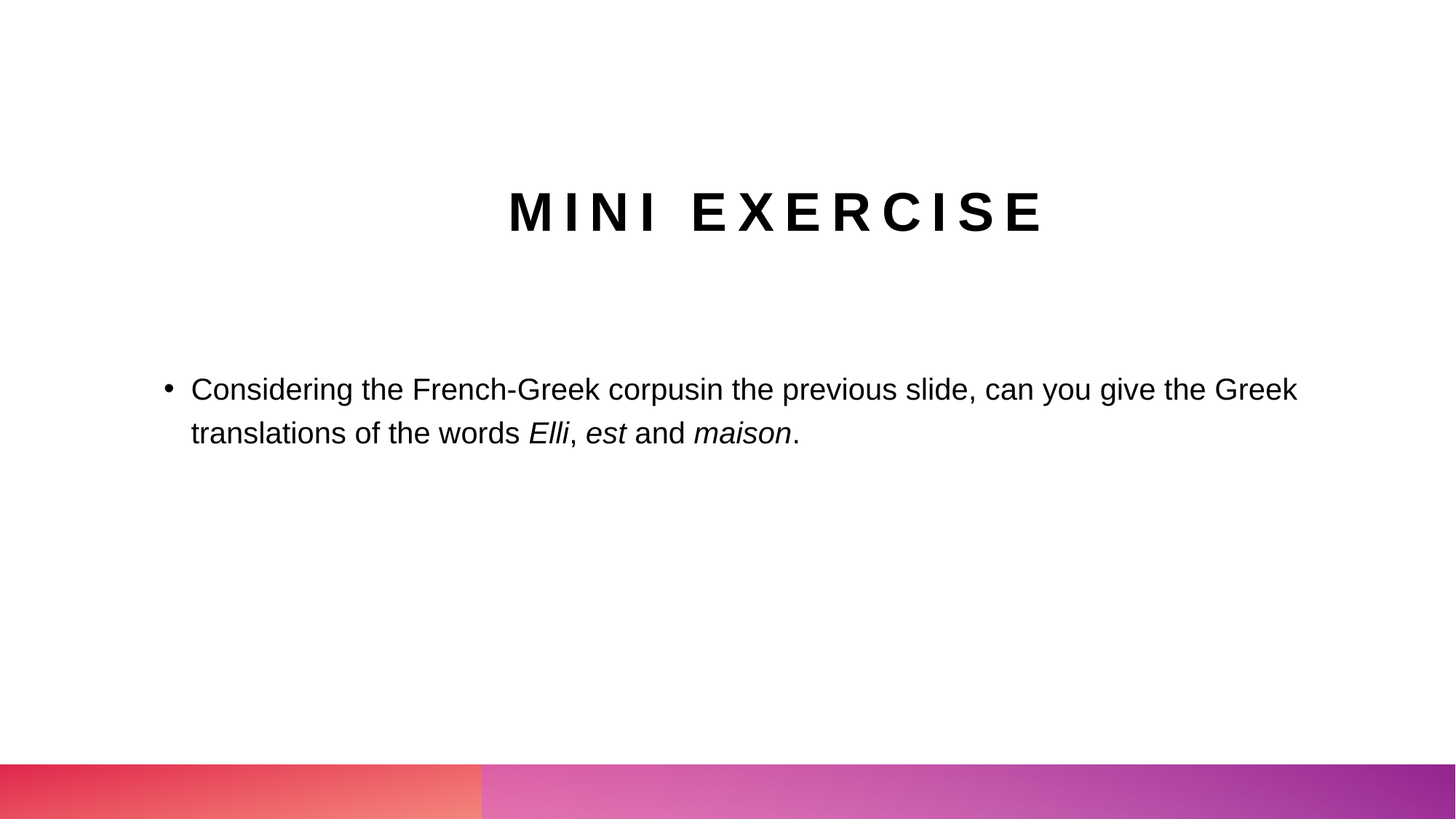

# Mini exercise

Considering the French-Greek corpusin the previous slide, can you give the Greek translations of the words Elli, est and maison.